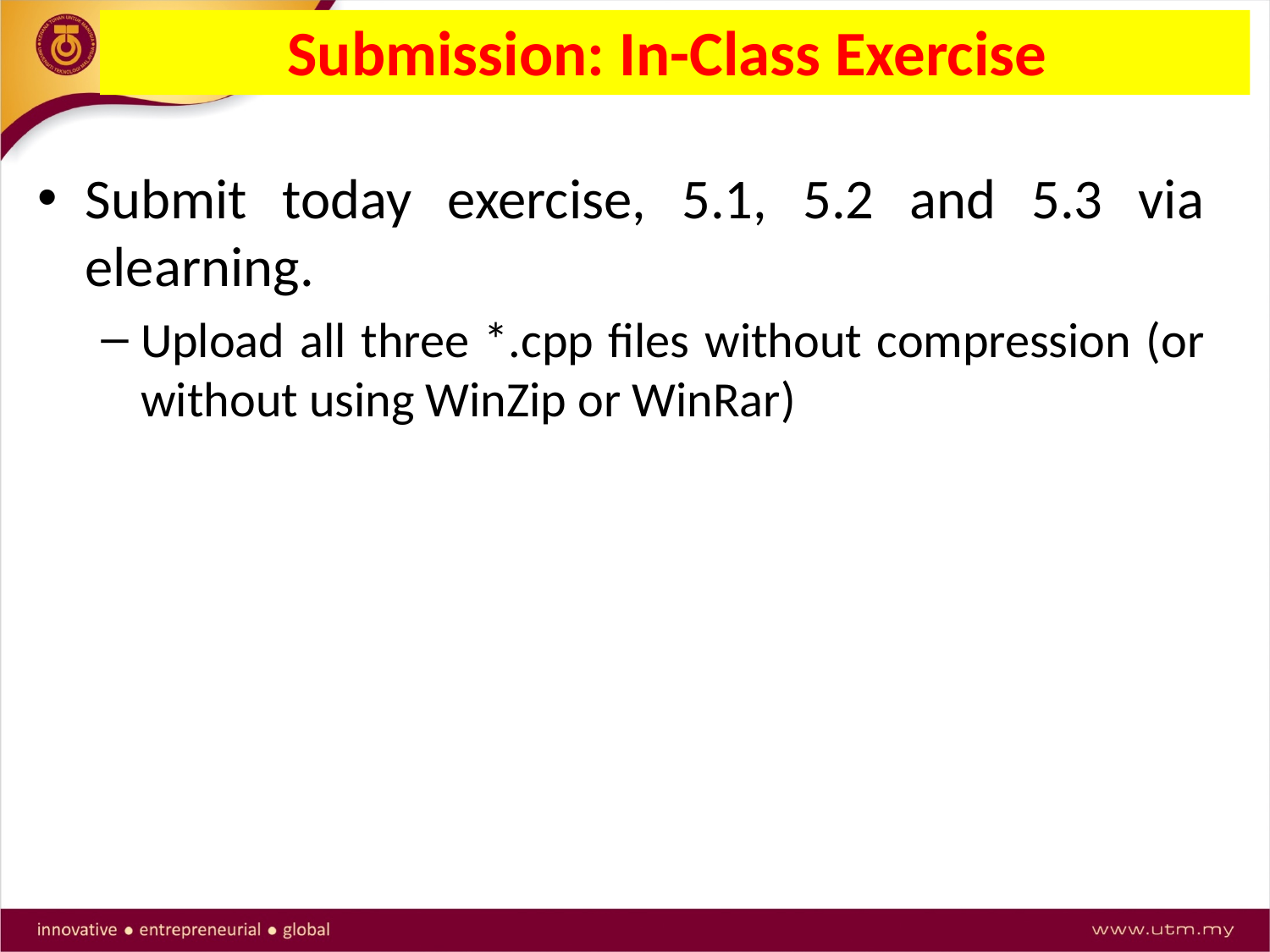

Submission: In-Class Exercise
Submit today exercise, 5.1, 5.2 and 5.3 via elearning.
Upload all three *.cpp files without compression (or without using WinZip or WinRar)